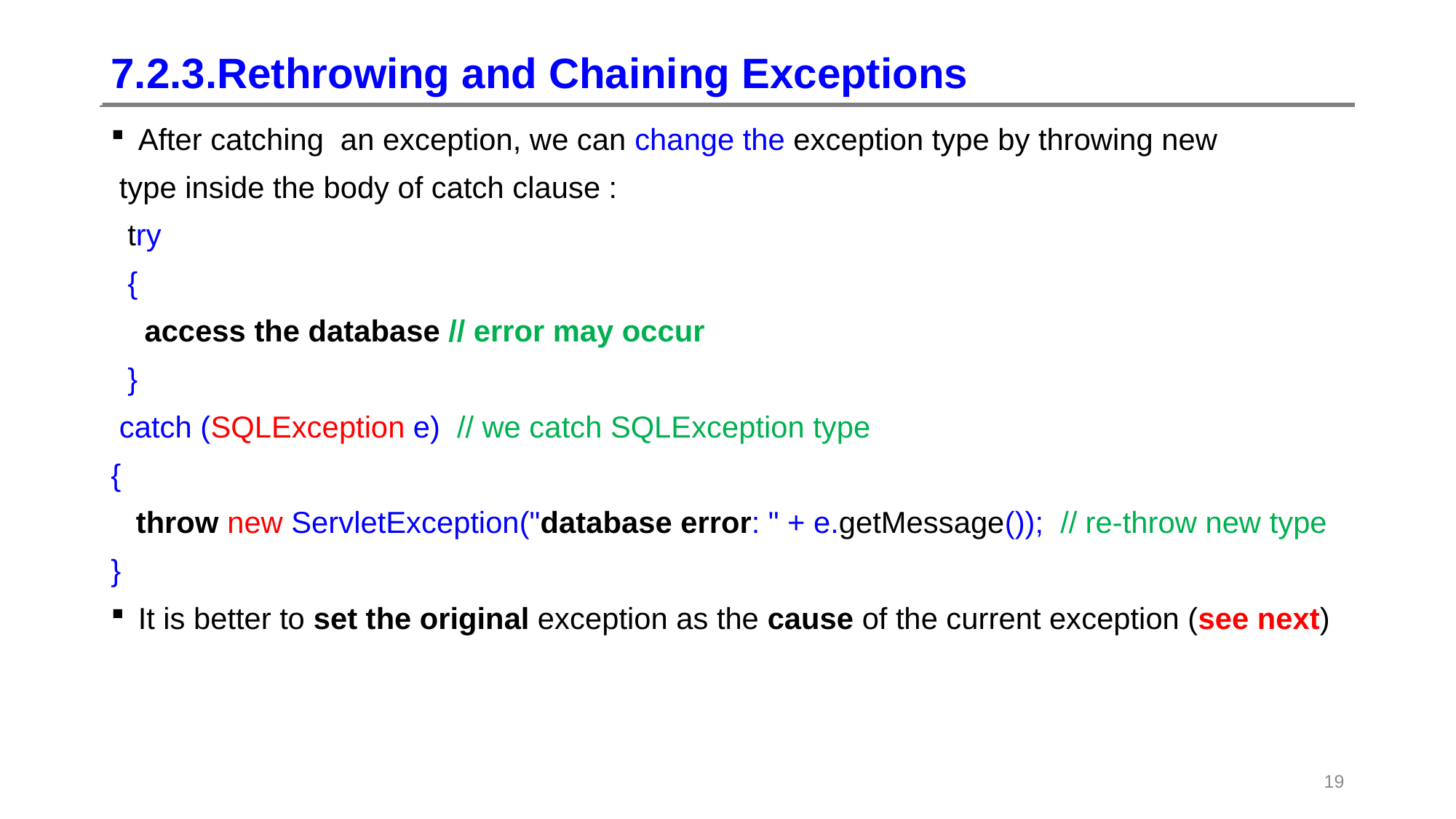

# 7.2.3.Rethrowing and Chaining Exceptions
After catching  an exception, we can change the exception type by throwing new
 type inside the body of catch clause :
  try
  {
    access the database // error may occur
  }
 catch (SQLException e)  // we catch SQLException type
{
   throw new ServletException("database error: " + e.getMessage());  // re-throw new type
}
It is better to set the original exception as the cause of the current exception (see next)

19